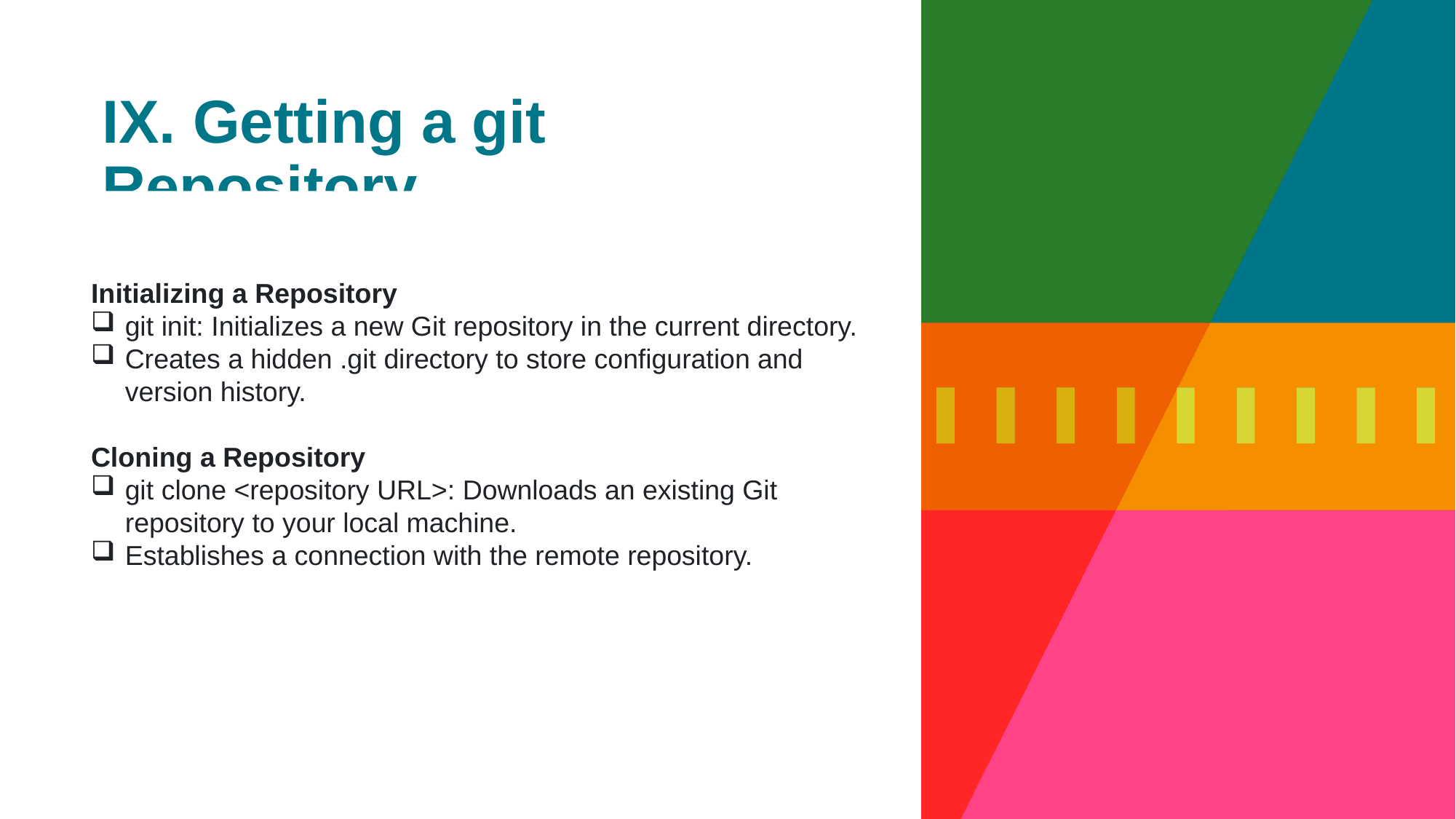

# IX. Getting a git Repository
Initializing a Repository
git init: Initializes a new Git repository in the current directory.
Creates a hidden .git directory to store configuration and version history.

Cloning a Repository
git clone <repository URL>: Downloads an existing Git repository to your local machine.
Establishes a connection with the remote repository.